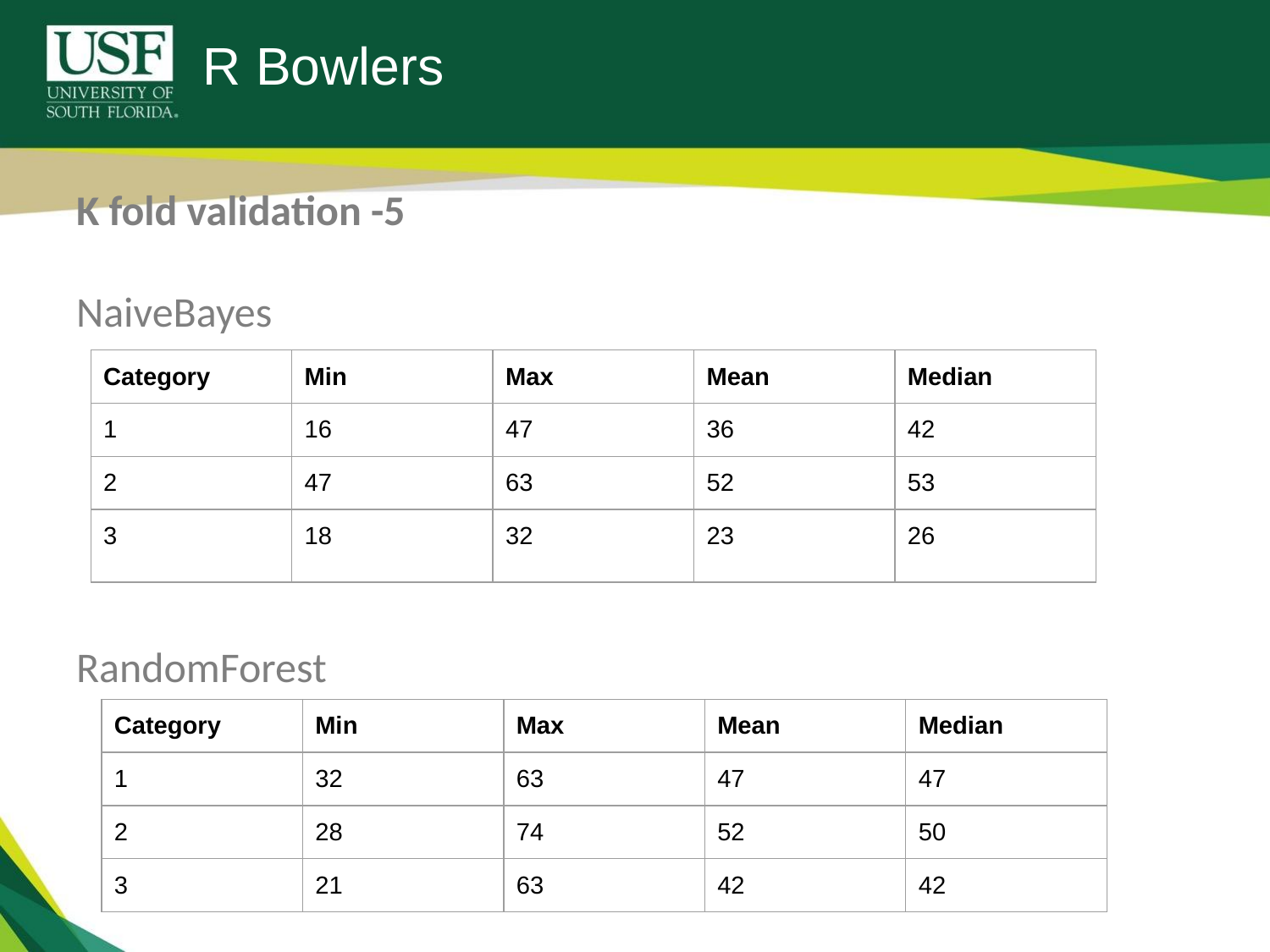

# R Bowlers
K fold validation -5

NaiveBayes

RandomForest

| Category | Min | Max | Mean | Median |
| --- | --- | --- | --- | --- |
| 1 | 16 | 47 | 36 | 42 |
| 2 | 47 | 63 | 52 | 53 |
| 3 | 18 | 32 | 23 | 26 |
| Category | Min | Max | Mean | Median |
| --- | --- | --- | --- | --- |
| 1 | 32 | 63 | 47 | 47 |
| 2 | 28 | 74 | 52 | 50 |
| 3 | 21 | 63 | 42 | 42 |